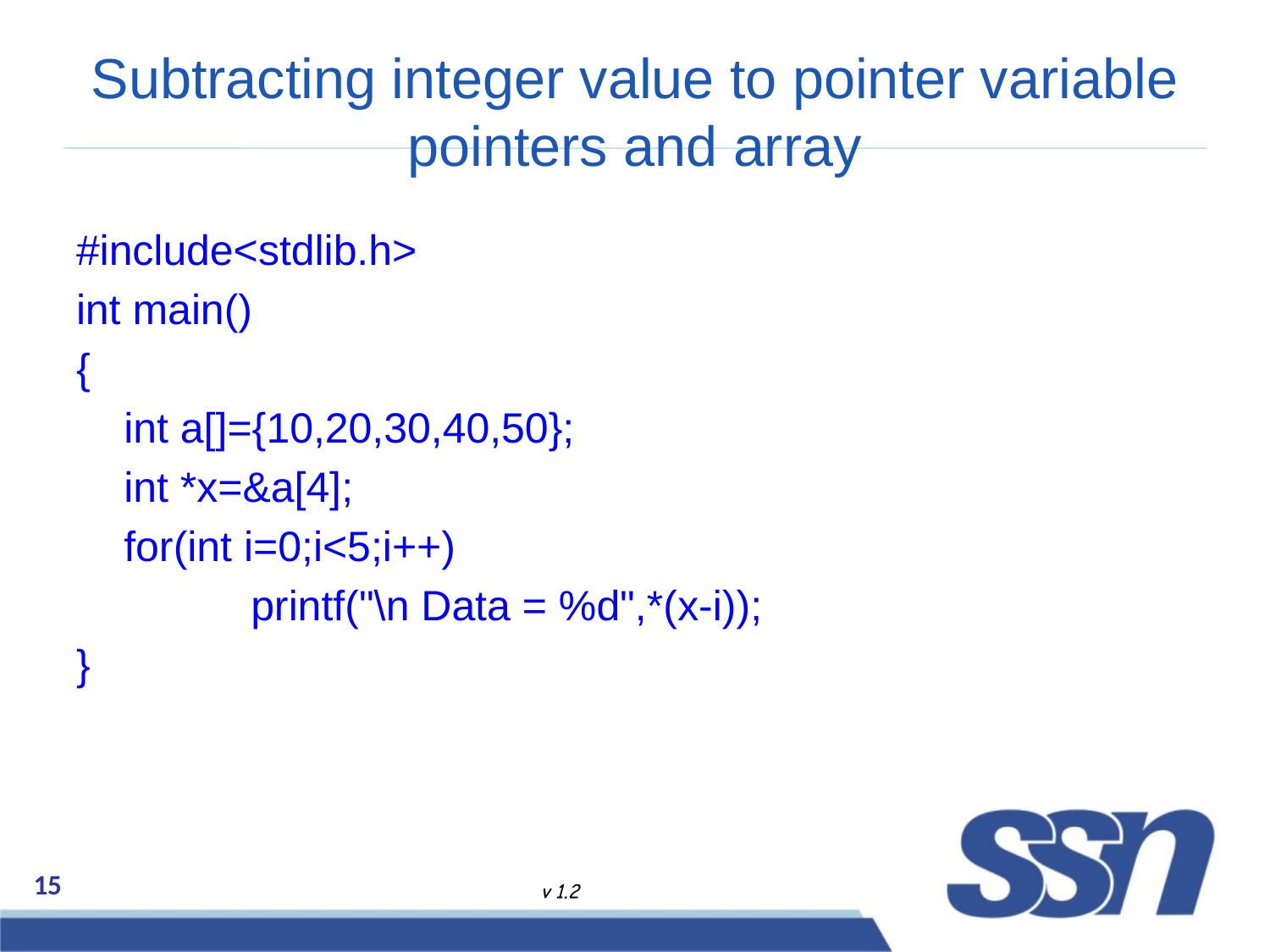

# Subtracting integer value to pointer variable pointers and array
#include<stdlib.h>
int main()
{
	int a[]={10,20,30,40,50};
	int *x=&a[4];
	for(int i=0;i<5;i++)
		printf("\n Data = %d",*(x-i));
}